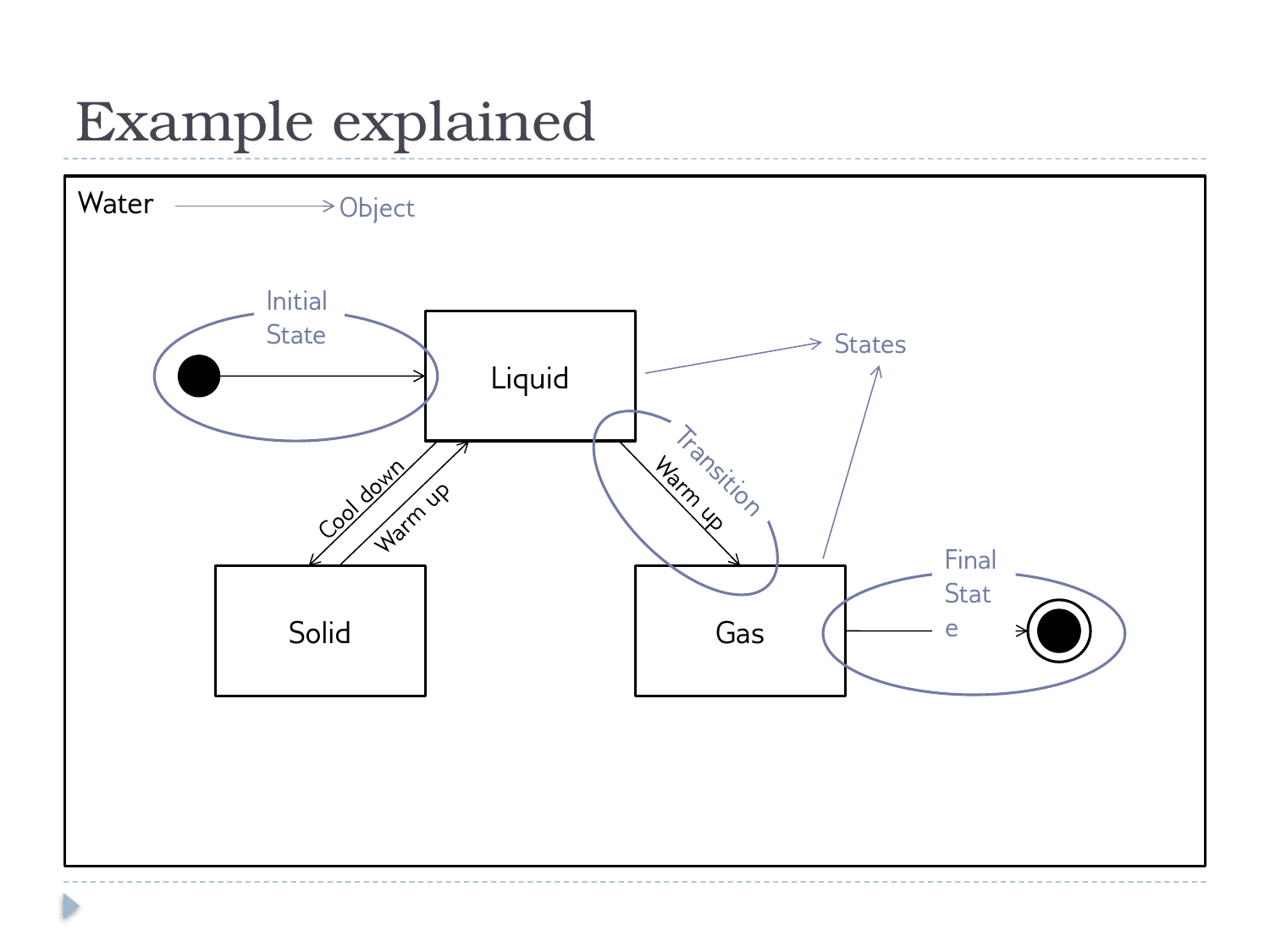

# Example explained
Water
Object
Initial State

Liquid
States

Transition
Cool down
Warm up
Warm up
Final State
Solid
Gas